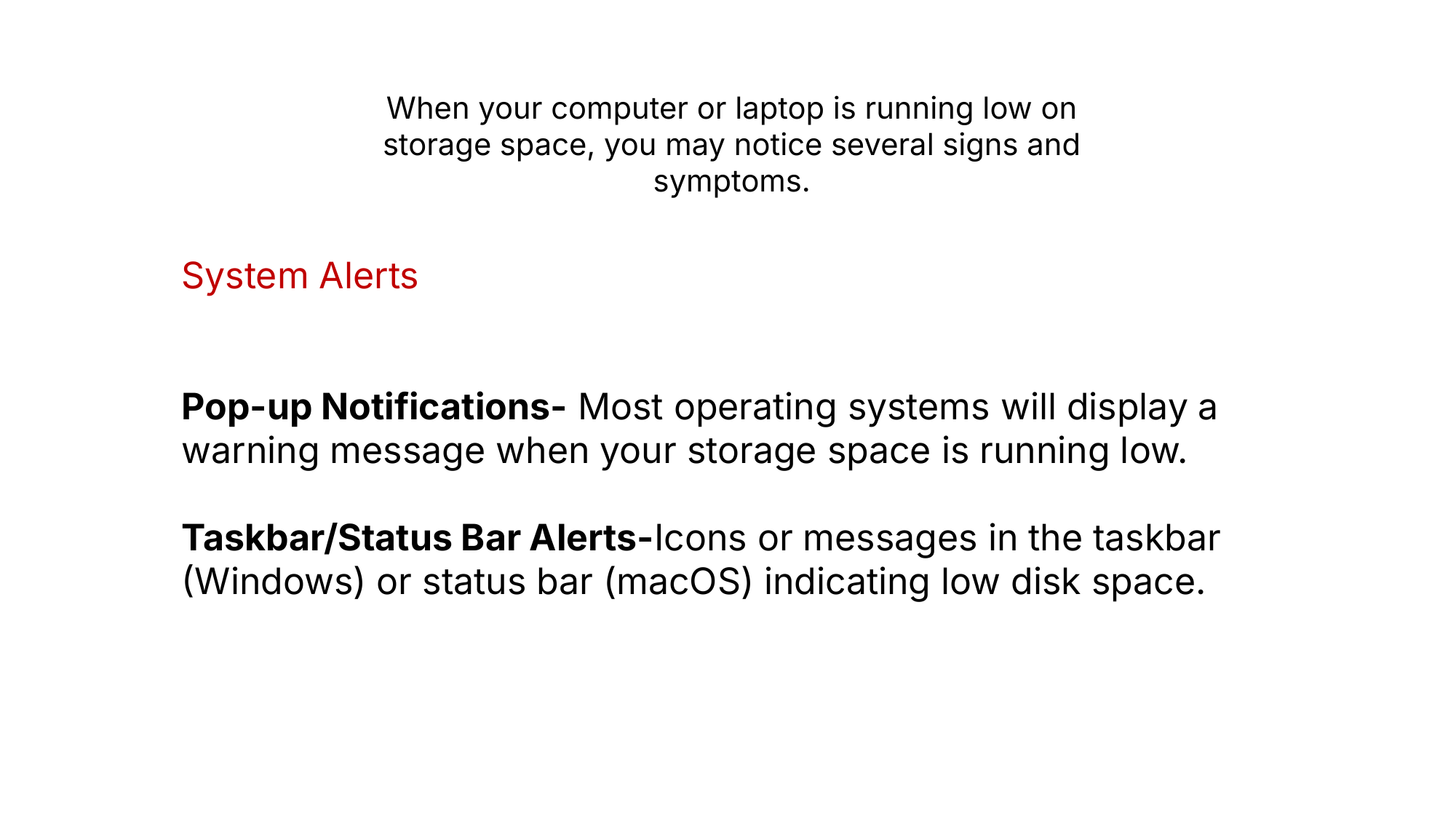

When your computer or laptop is running low on storage space, you may notice several signs and symptoms.
System Alerts

Pop-up Notifications- Most operating systems will display a warning message when your storage space is running low.

Taskbar/Status Bar Alerts-Icons or messages in the taskbar (Windows) or status bar (macOS) indicating low disk space.